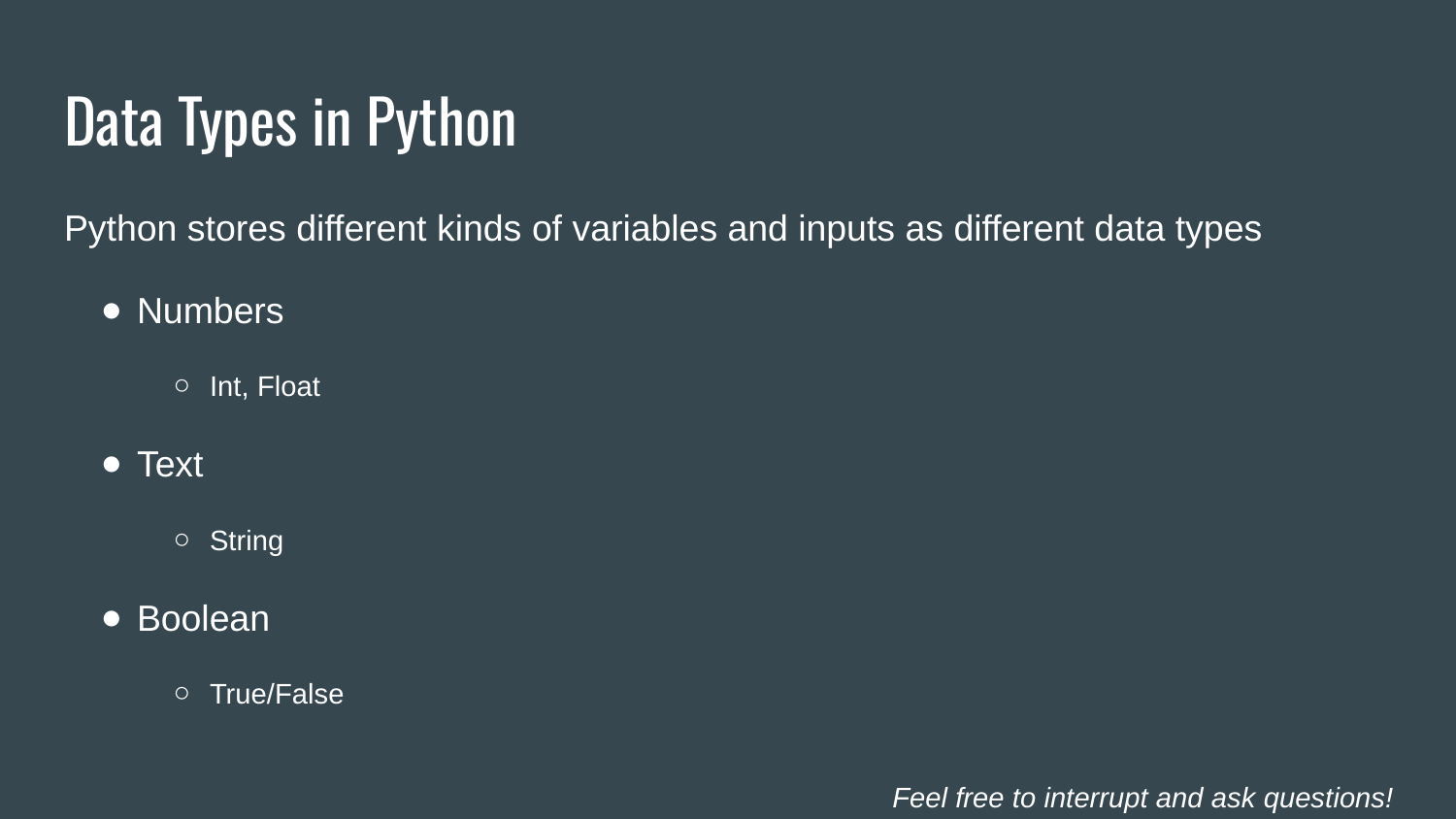

# Data Types in Python
Python stores different kinds of variables and inputs as different data types
Numbers
Int, Float
Text
String
Boolean
True/False
Feel free to interrupt and ask questions!